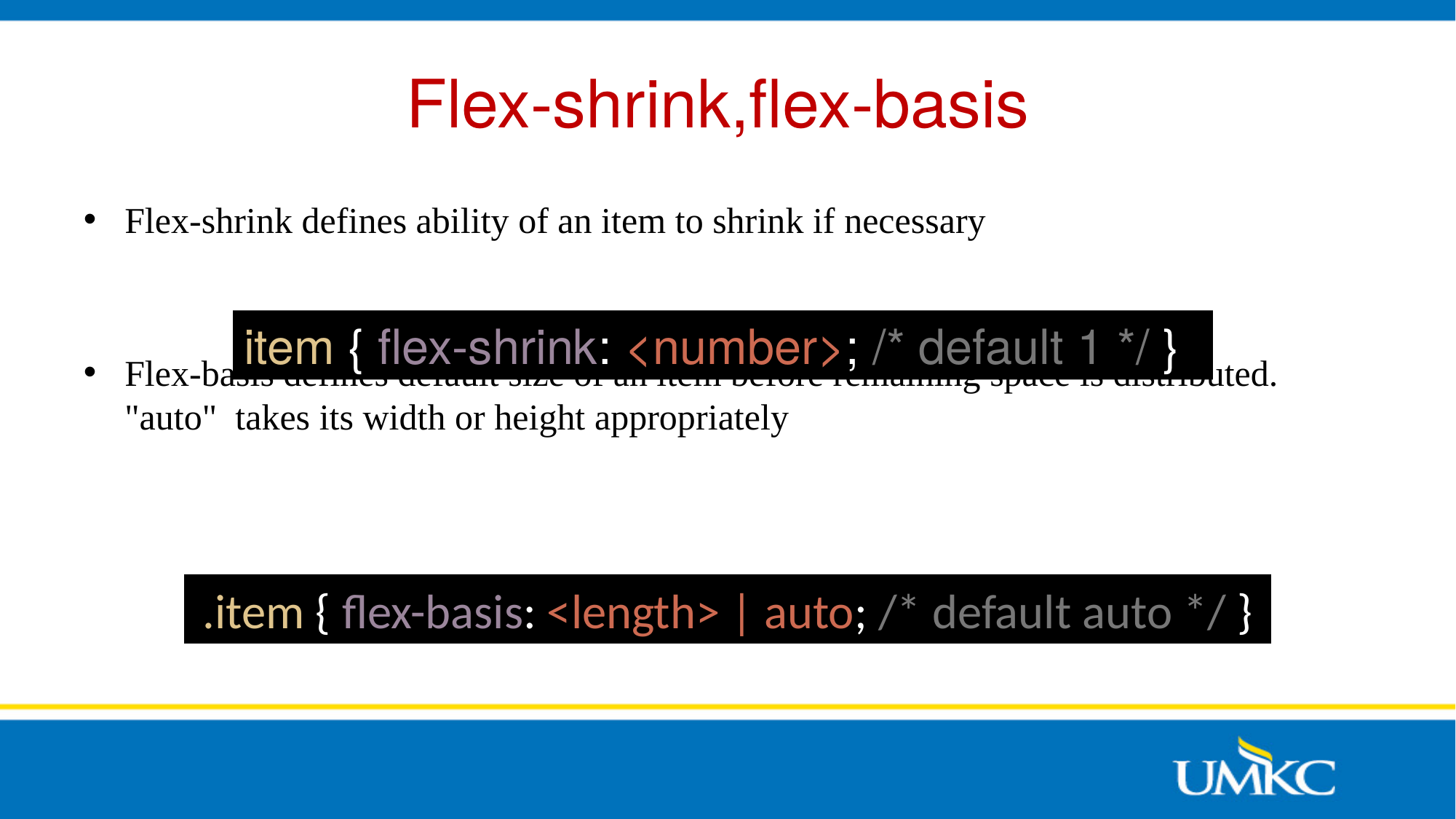

# Flex-shrink,flex-basis
Flex-shrink defines ability of an item to shrink if necessary

Flex-basis defines default size of an item before remaining space is distributed. "auto"  takes its width or height appropriately

}
item { flex-shrink: <number>; /* default 1 */ }
.item { flex-basis: <length> | auto; /* default auto */ }